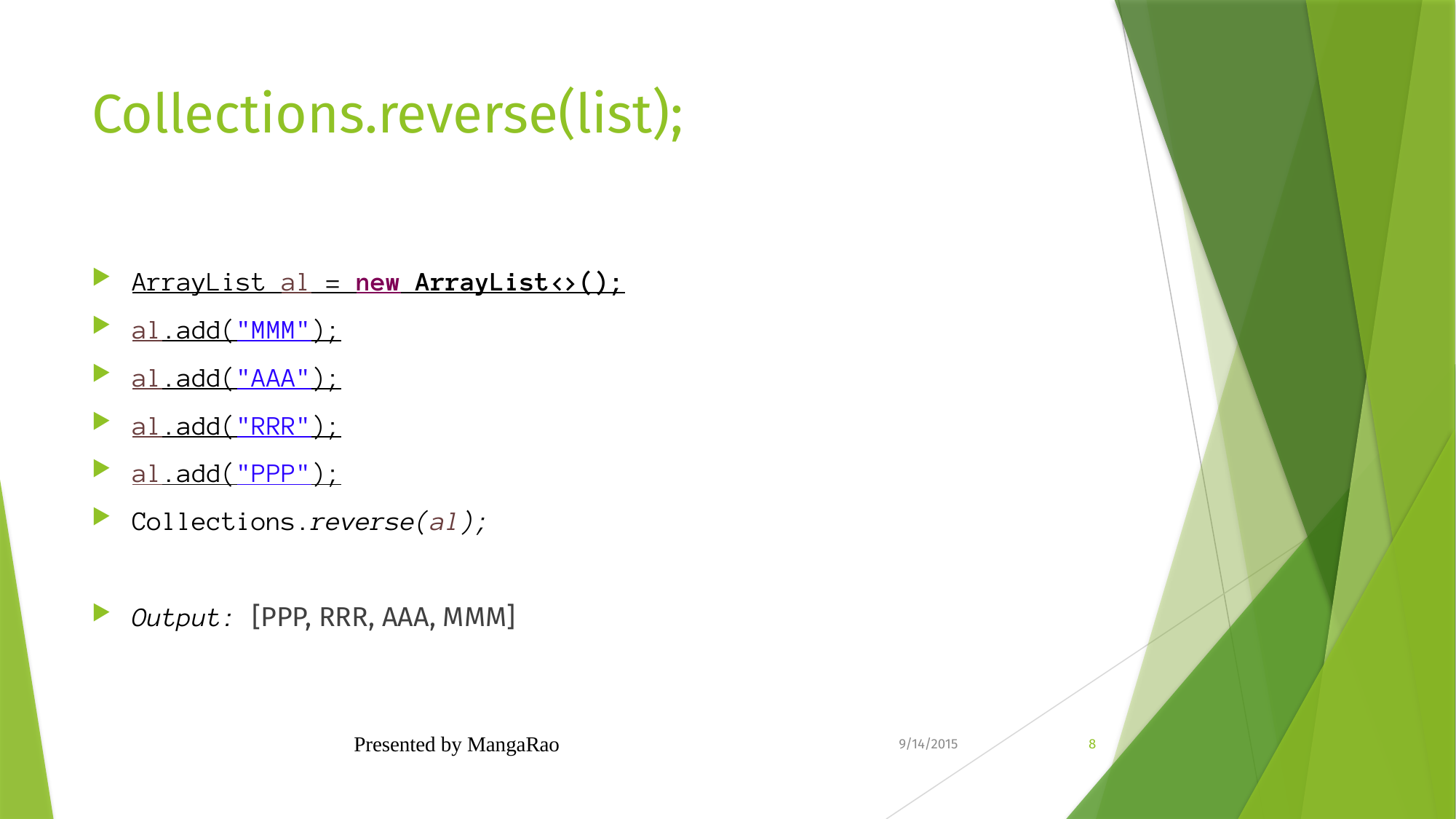

# Collections.reverse(list);
ArrayList al = new ArrayList<>();
al.add("MMM");
al.add("AAA");
al.add("RRR");
al.add("PPP");
Collections.reverse(al);

Output: [PPP, RRR, AAA, MMM]

Presented by MangaRao
9/14/2015
8